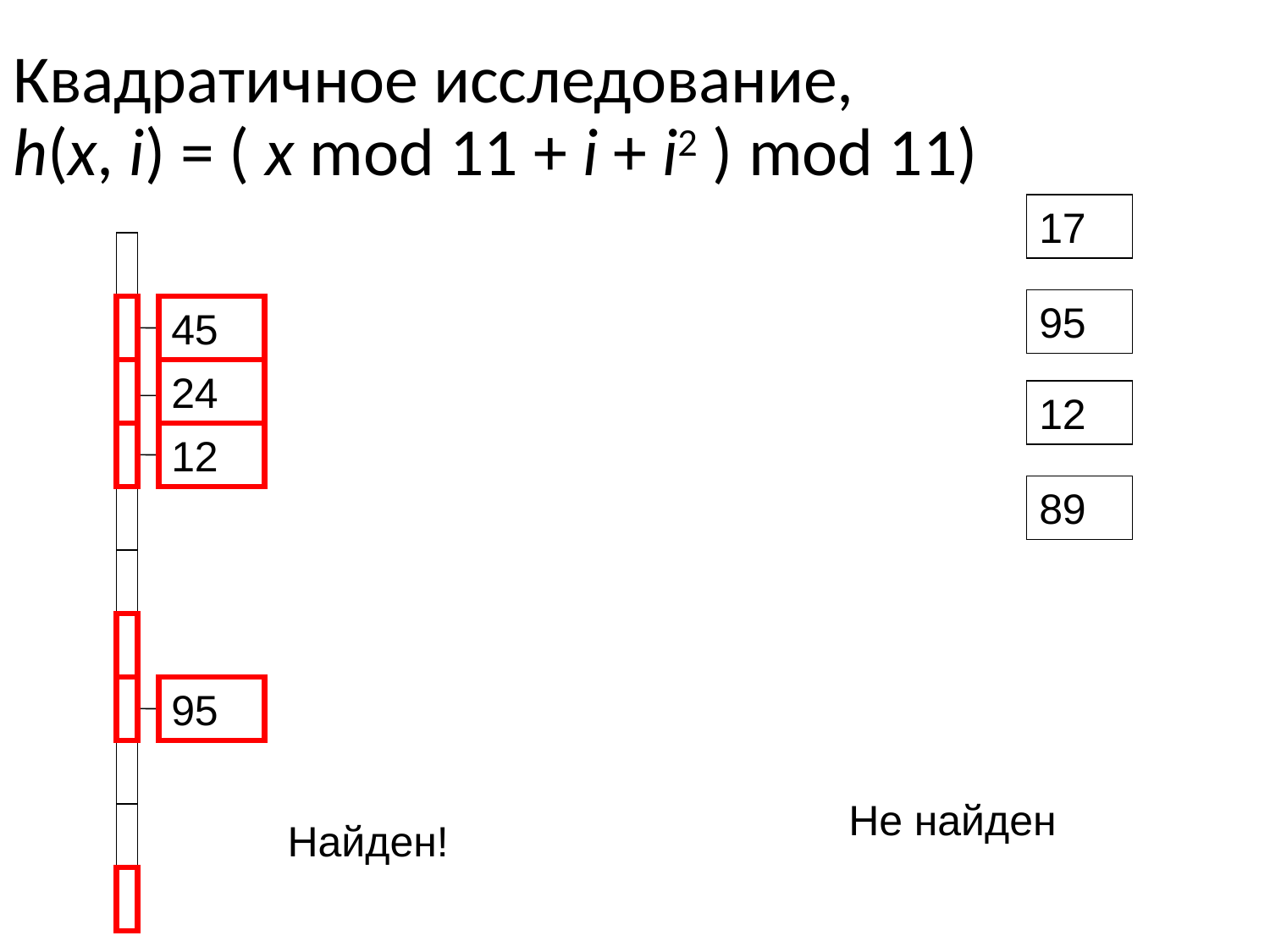

# Квадратичное исследование, h(x, i) = ( x mod 11 + i + i2 ) mod 11)
17

95

45

24

12

12

89

95

Не найден
Найден!